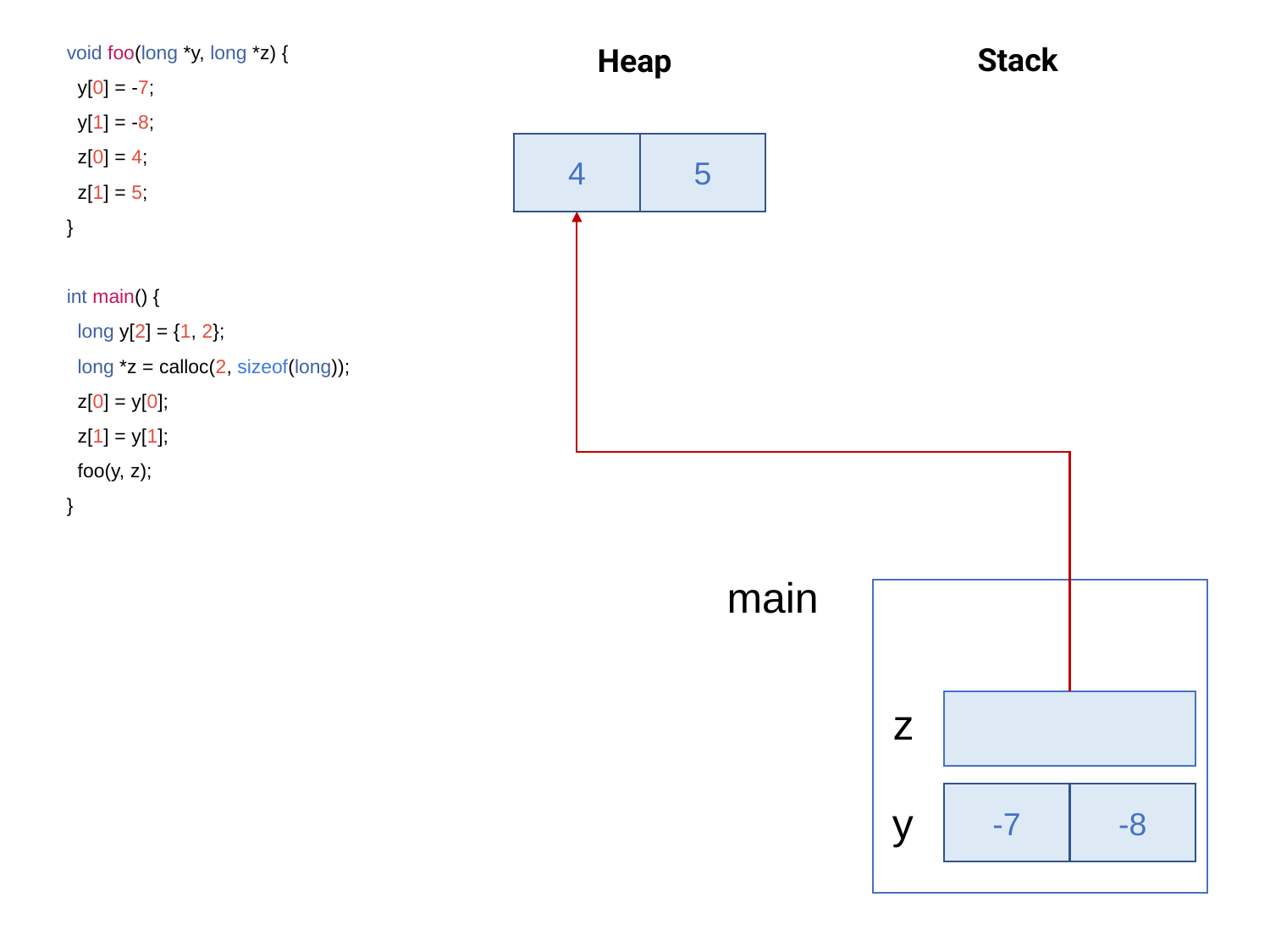

void foo(long *y, long *z) {
  y[0] = -7;
  y[1] = -8;
  z[0] = 4;
  z[1] = 5;
}

int main() {
  long y[2] = {1, 2};
  long *z = calloc(2, sizeof(long));
  z[0] = y[0];
  z[1] = y[1];
  foo(y, z);
}
Stack
Heap
4
5
main

z

-8
-7
y